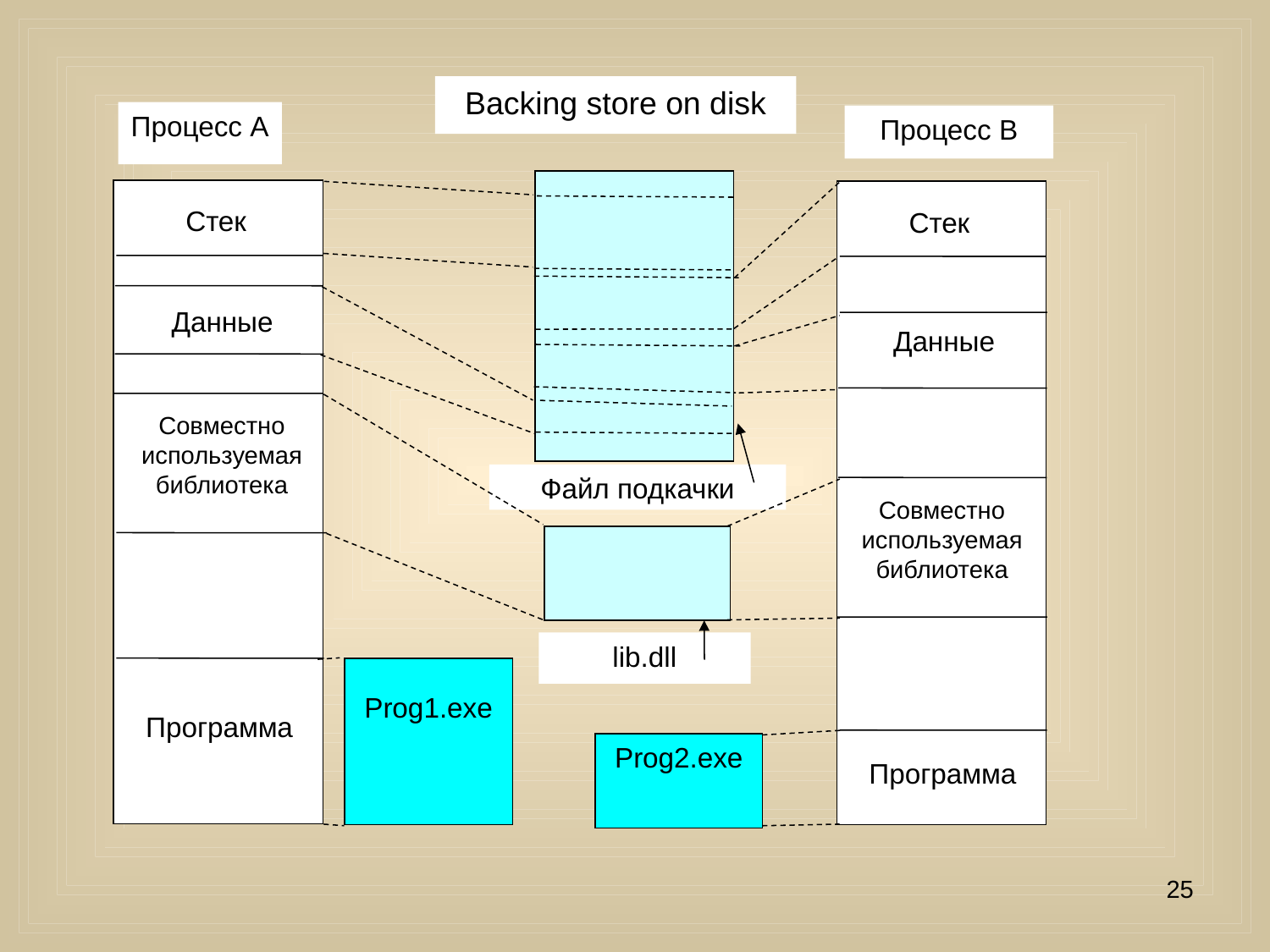

Backing store on disk

Процесс А

Стек

Данные

Совместно используемая библиотека

Программа
Процесс В

Стек

Данные

Совместно используемая библиотека

Программа

Файл подкачки

lib.dll

Prog1.exe

Prog2.exe

25